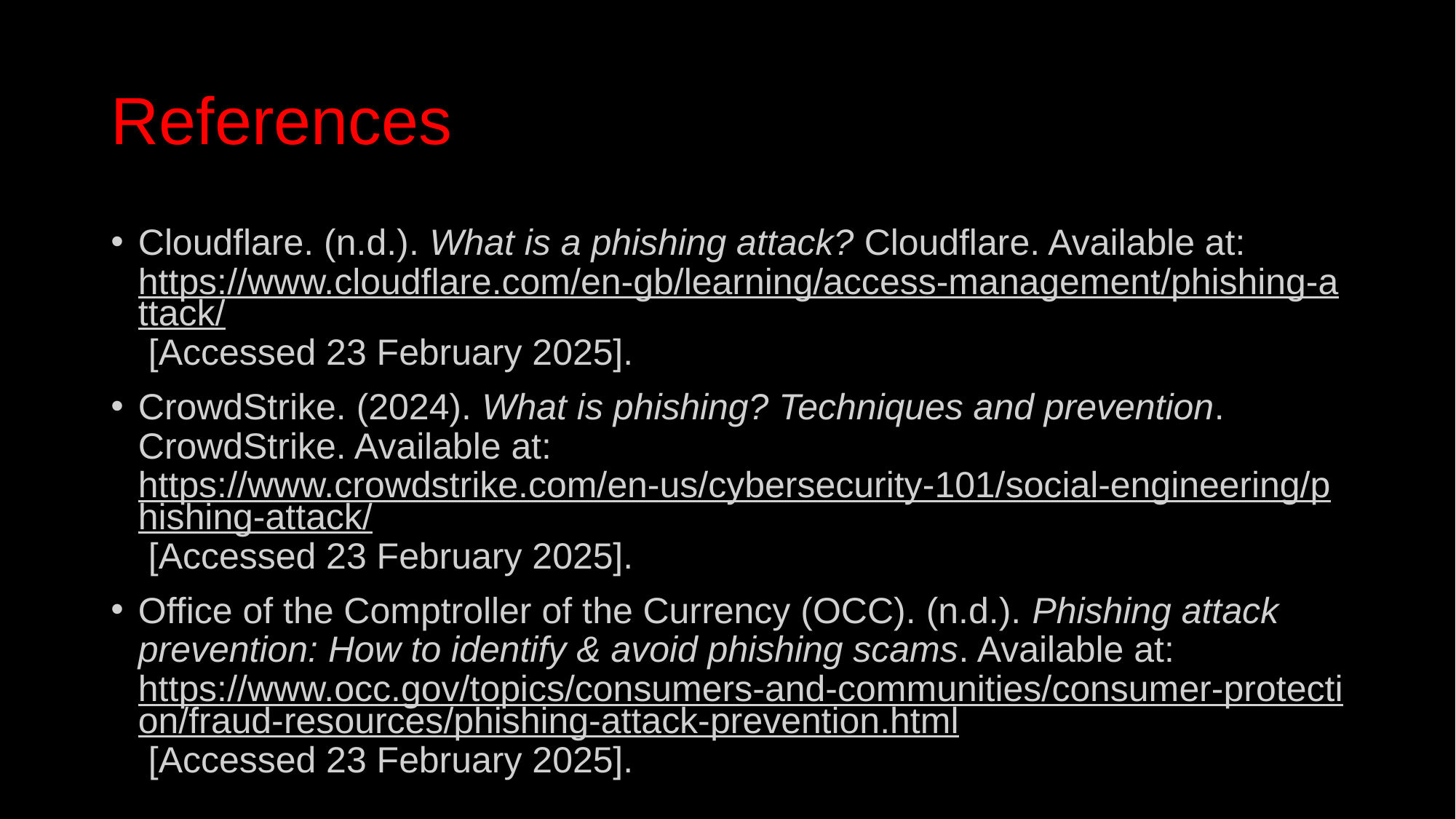

# References
Cloudflare. (n.d.). What is a phishing attack? Cloudflare. Available at: https://www.cloudflare.com/en-gb/learning/access-management/phishing-attack/ [Accessed 23 February 2025].
CrowdStrike. (2024). What is phishing? Techniques and prevention. CrowdStrike. Available at: https://www.crowdstrike.com/en-us/cybersecurity-101/social-engineering/phishing-attack/ [Accessed 23 February 2025].
Office of the Comptroller of the Currency (OCC). (n.d.). Phishing attack prevention: How to identify & avoid phishing scams. Available at: https://www.occ.gov/topics/consumers-and-communities/consumer-protection/fraud-resources/phishing-attack-prevention.html [Accessed 23 February 2025].